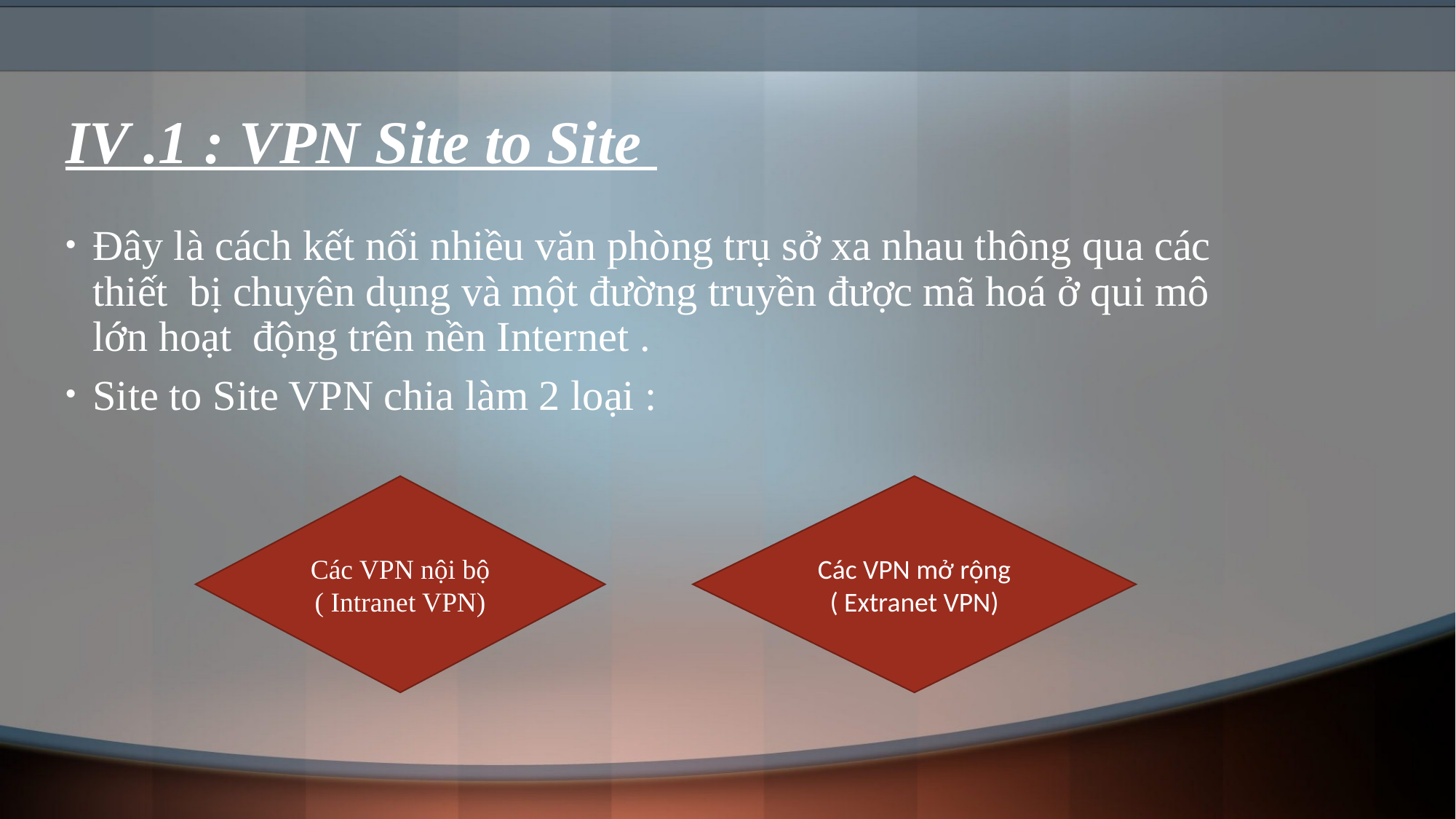

# IV .1 : VPN Site to Site
Đây là cách kết nối nhiều văn phòng trụ sở xa nhau thông qua các thiết  bị chuyên dụng và một đường truyền được mã hoá ở qui mô lớn hoạt  động trên nền Internet .
Site to Site VPN chia làm 2 loại :
Các VPN nội bộ ( Intranet VPN)
Các VPN mở rộng ( Extranet VPN)